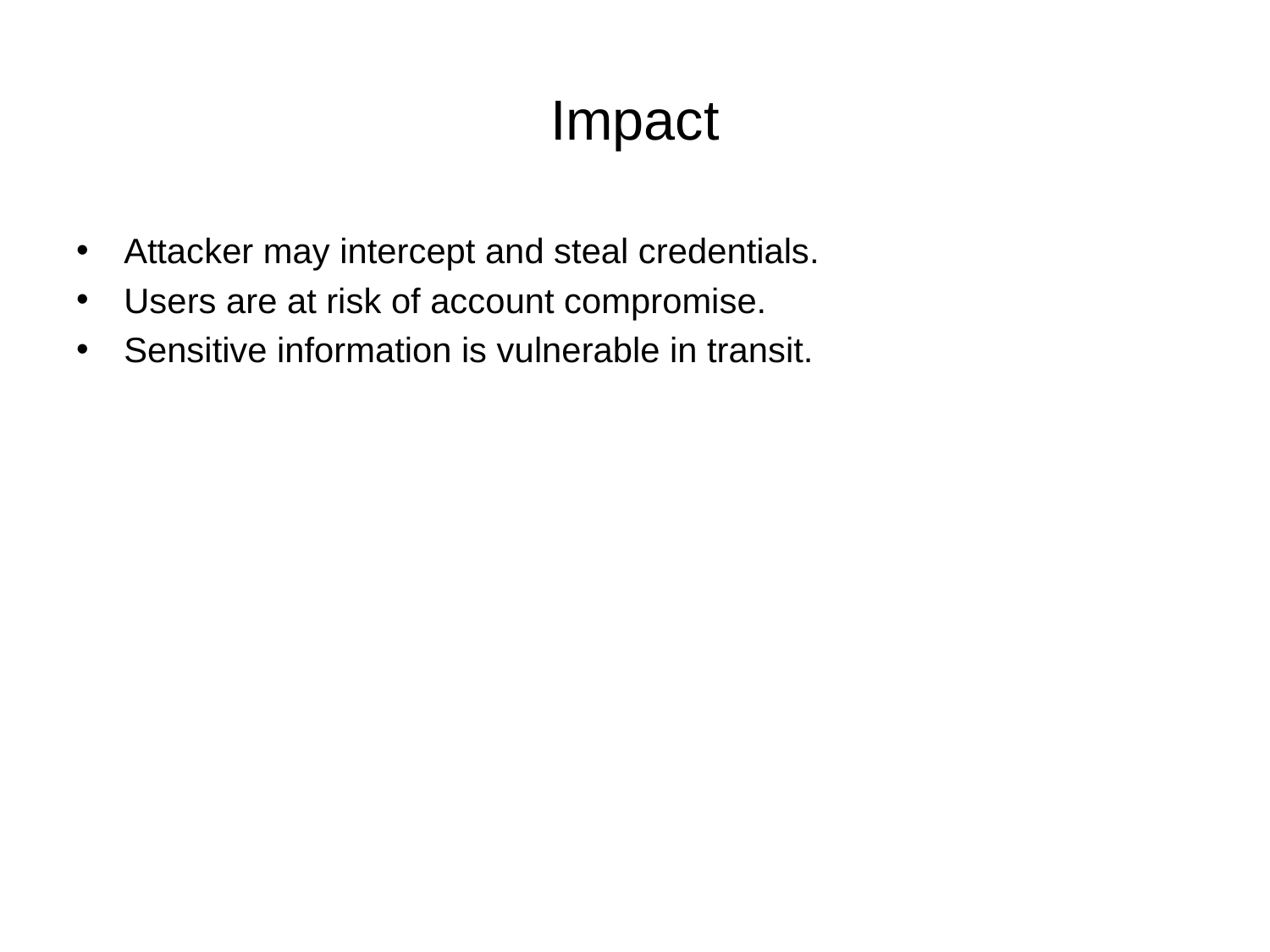

# Impact
Attacker may intercept and steal credentials.
Users are at risk of account compromise.
Sensitive information is vulnerable in transit.